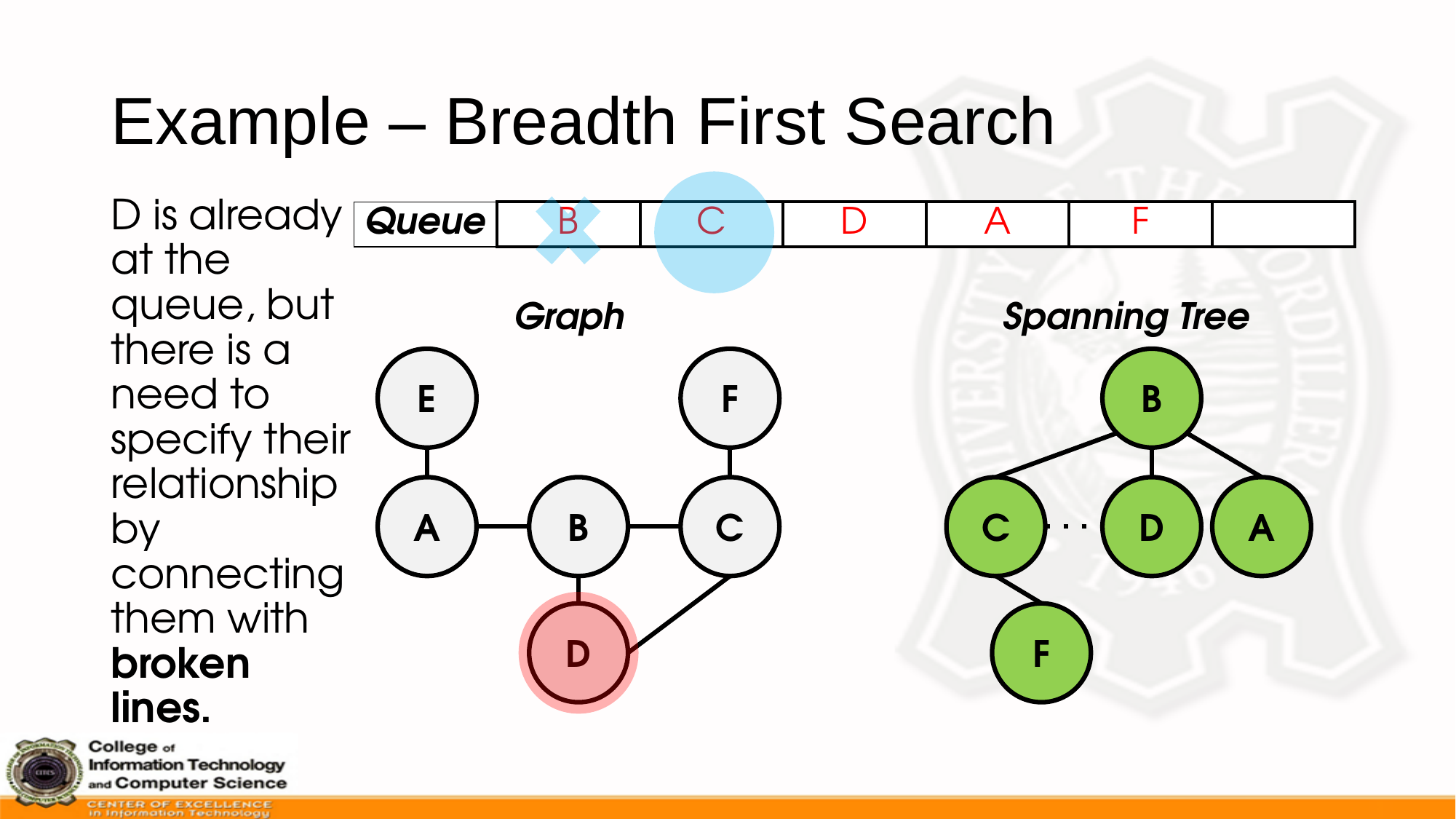

# Example – Breadth First Search

D is already at the queue, but there is a need to specify their relationship by connecting them with broken lines.
| Queue | B | C | D | A | F |  |
| --- | --- | --- | --- | --- | --- | --- |
Graph
Spanning Tree
E
F
B
A
B
C
C
D
A

D
F